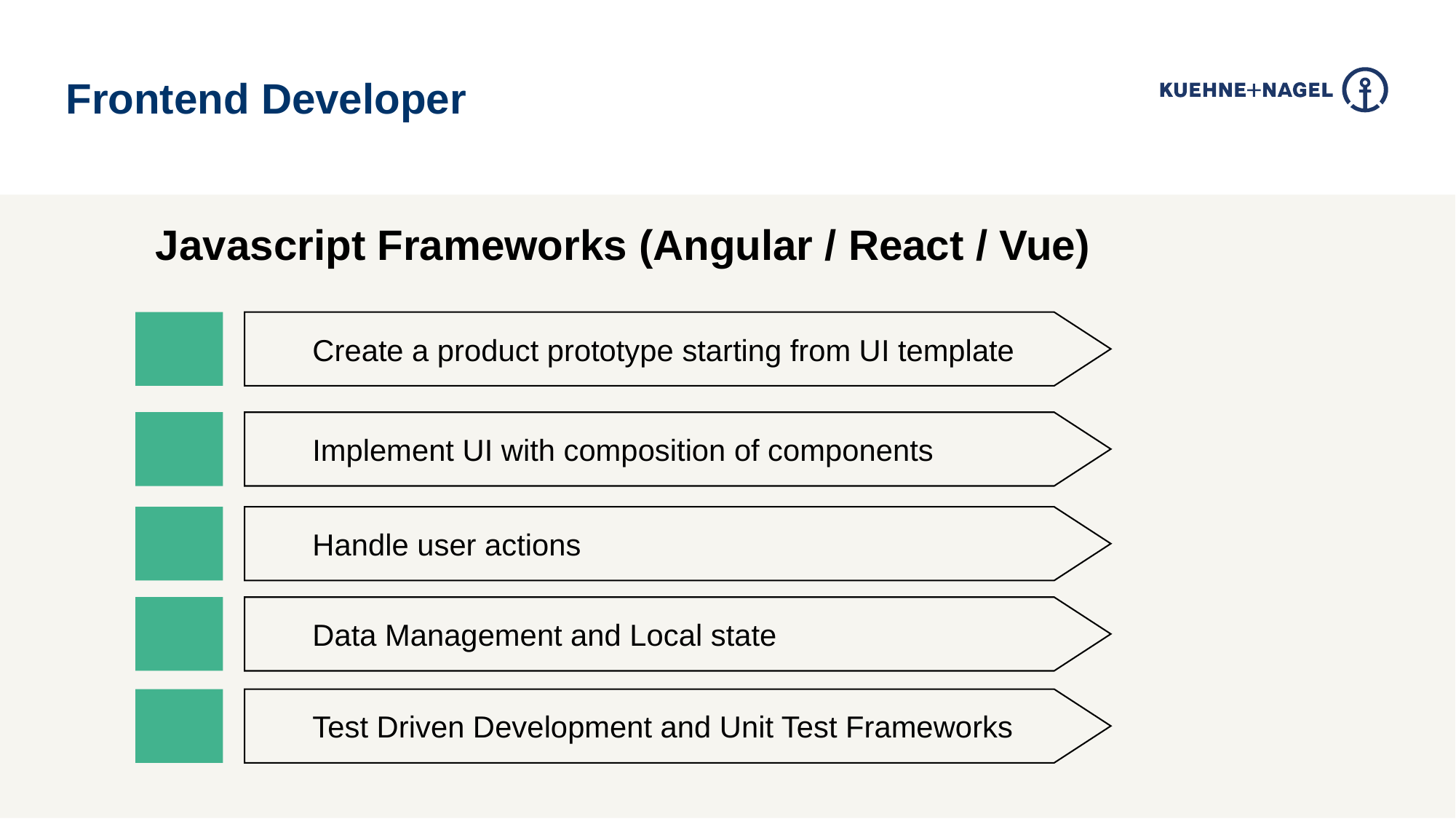

Frontend Developer
Javascript Frameworks (Angular / React / Vue)

Create a product prototype starting from UI template

Implement UI with composition of components

Handle user actions

Data Management and Local state

Test Driven Development and Unit Test Frameworks